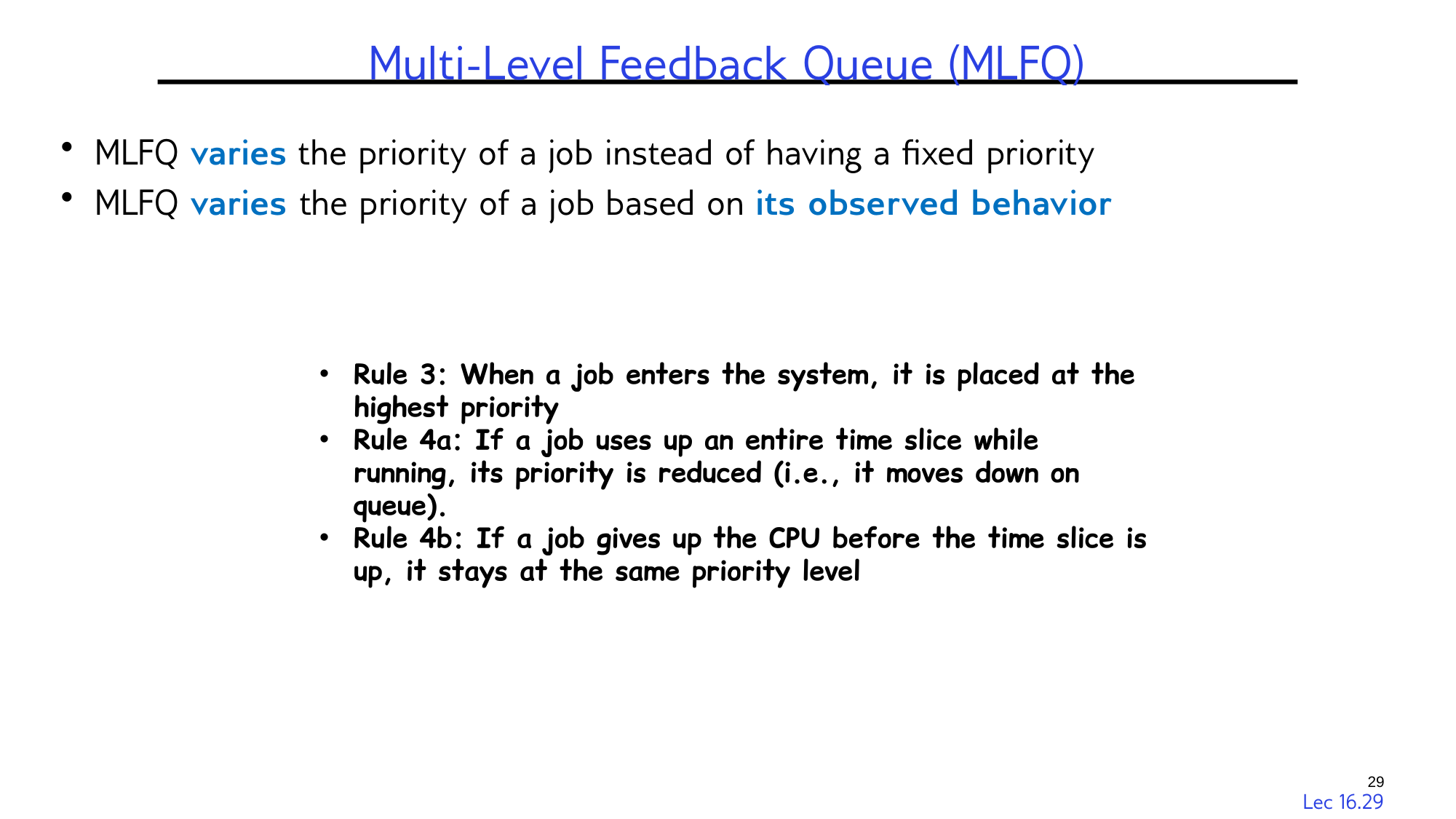

TDT4186 | Spring 2023 | Di Liu
# Multi-Level Feedback Queue (MLFQ)
MLFQ varies the priority of a job instead of having a fixed priority
MLFQ varies the priority of a job based on its observed behavior
Rule 3: When a job enters the system, it is placed at the highest priority
Rule 4a: If a job uses up an entire time slice while running, its priority is reduced (i.e., it moves down on queue).
Rule 4b: If a job gives up the CPU before the time slice is up, it stays at the same priority level